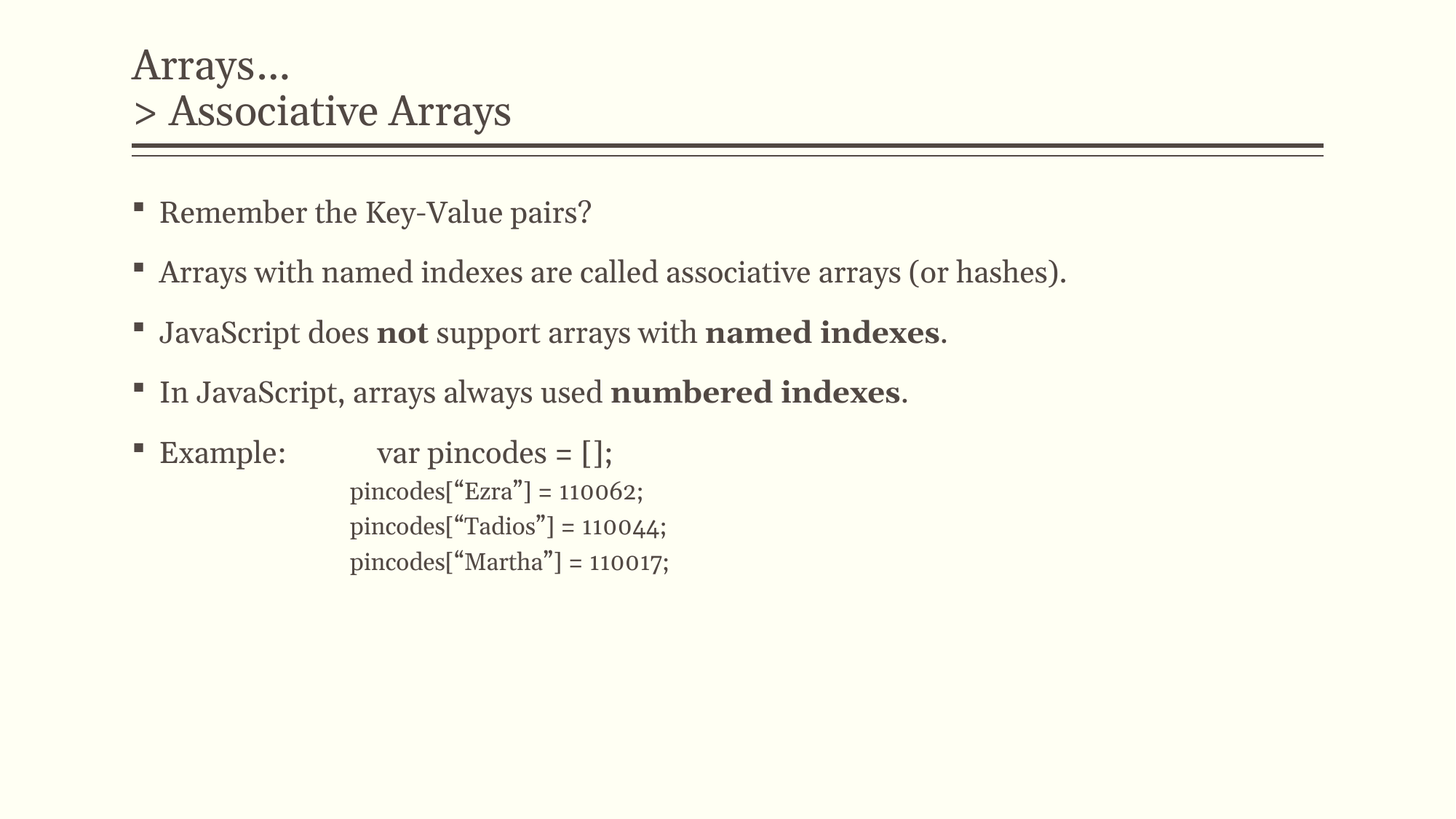

# Arrays… > Associative Arrays
Remember the Key-Value pairs?
Arrays with named indexes are called associative arrays (or hashes).
JavaScript does not support arrays with named indexes.
In JavaScript, arrays always used numbered indexes.
Example: 	var pincodes = [];
	pincodes[“Ezra”] = 110062;
	pincodes[“Tadios”] = 110044;
	pincodes[“Martha”] = 110017;